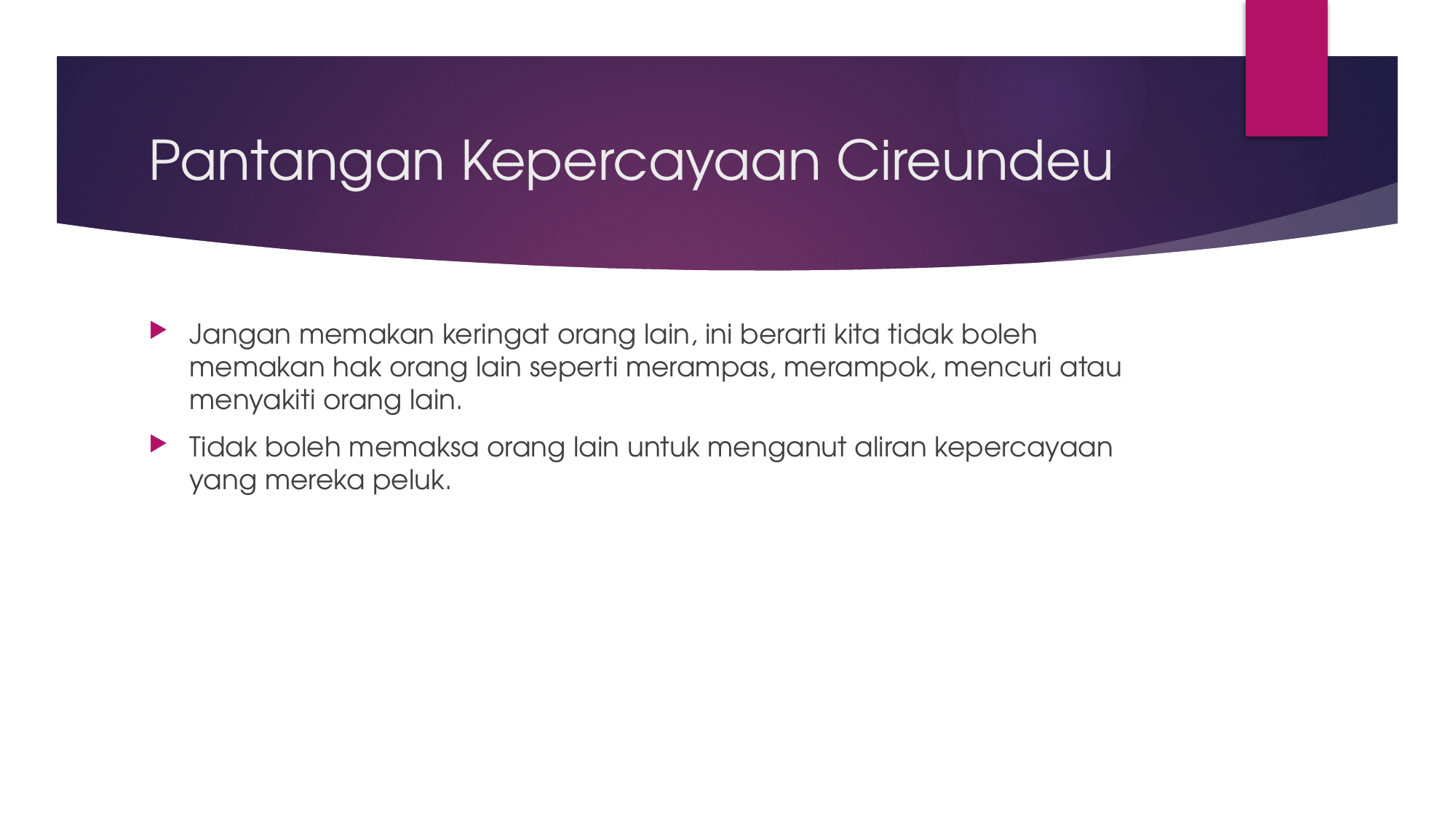

# Pantangan Kepercayaan Cireundeu
Jangan memakan keringat orang lain, ini berarti kita tidak boleh memakan hak orang lain seperti merampas, merampok, mencuri atau menyakiti orang lain.
Tidak boleh memaksa orang lain untuk menganut aliran kepercayaan yang mereka peluk.